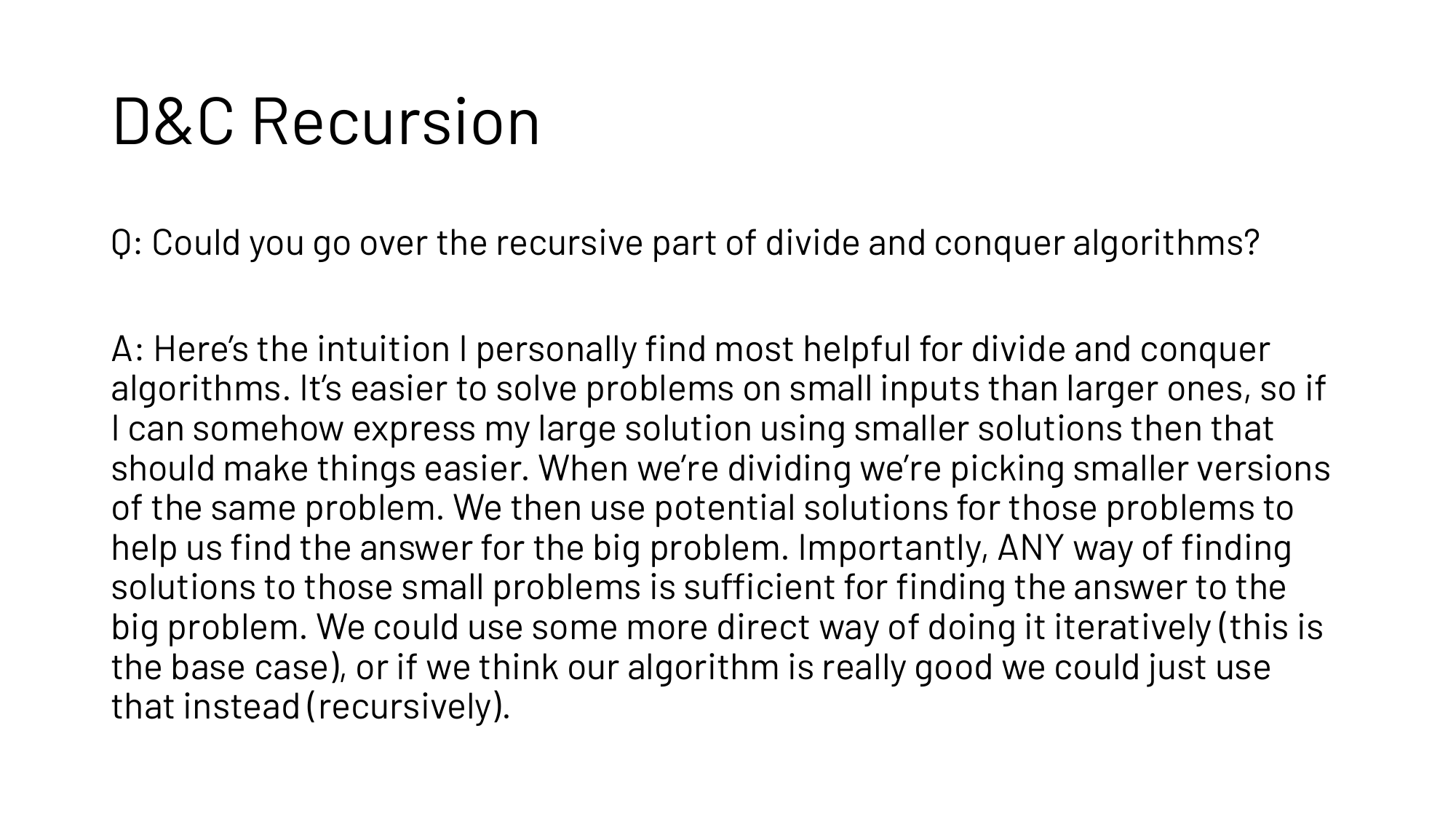

# D&C Recursion
Q: Could you go over the recursive part of divide and conquer algorithms?

A: Here’s the intuition I personally find most helpful for divide and conquer algorithms. It’s easier to solve problems on small inputs than larger ones, so if I can somehow express my large solution using smaller solutions then that should make things easier. When we’re dividing we’re picking smaller versions of the same problem. We then use potential solutions for those problems to help us find the answer for the big problem. Importantly, ANY way of finding solutions to those small problems is sufficient for finding the answer to the big problem. We could use some more direct way of doing it iteratively (this is the base case), or if we think our algorithm is really good we could just use that instead (recursively).